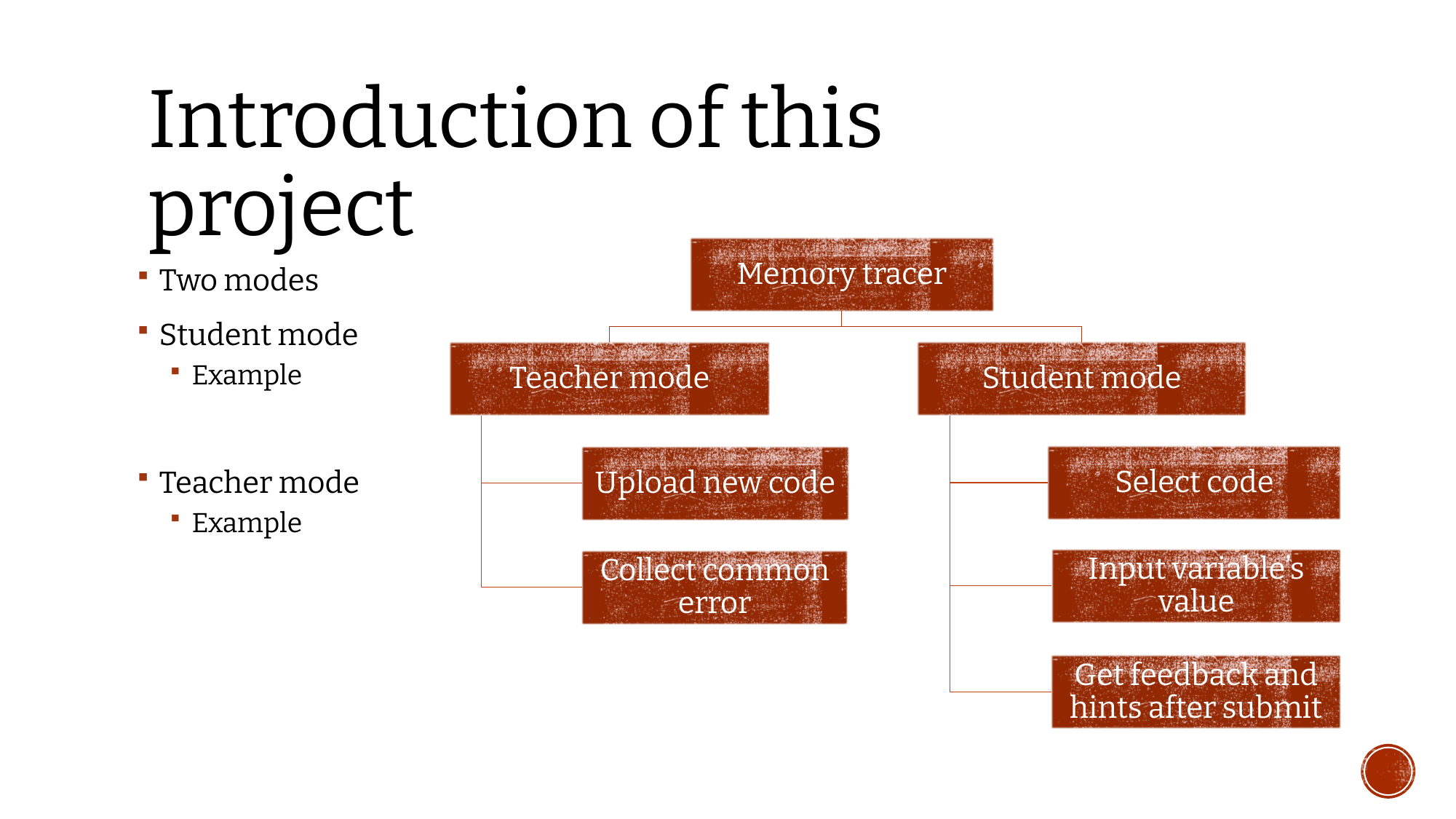

# Introduction of this project
Memory tracer
Teacher mode
Upload new code
Collect common error
Student mode
Select code
Input variable’s value
Get feedback and hints after submit
Two modes
Student mode
Example

Teacher mode
Example